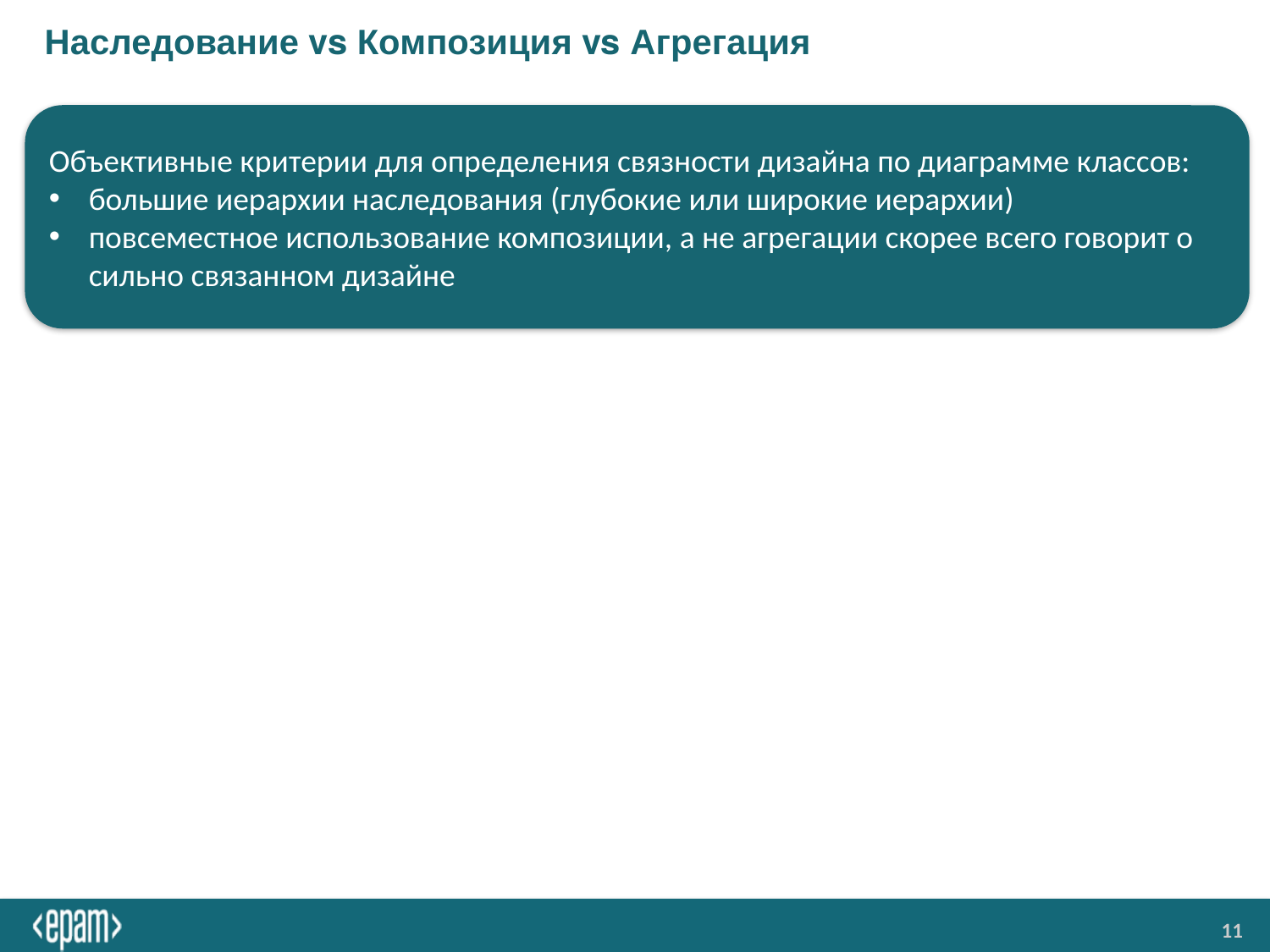

# Наследование vs Композиция vs Агрегация

Объективные критерии для определения связности дизайна по диаграмме классов:
большие иерархии наследования (глубокие или широкие иерархии)
повсеместное использование композиции, а не агрегации скорее всего говорит о сильно связанном дизайне